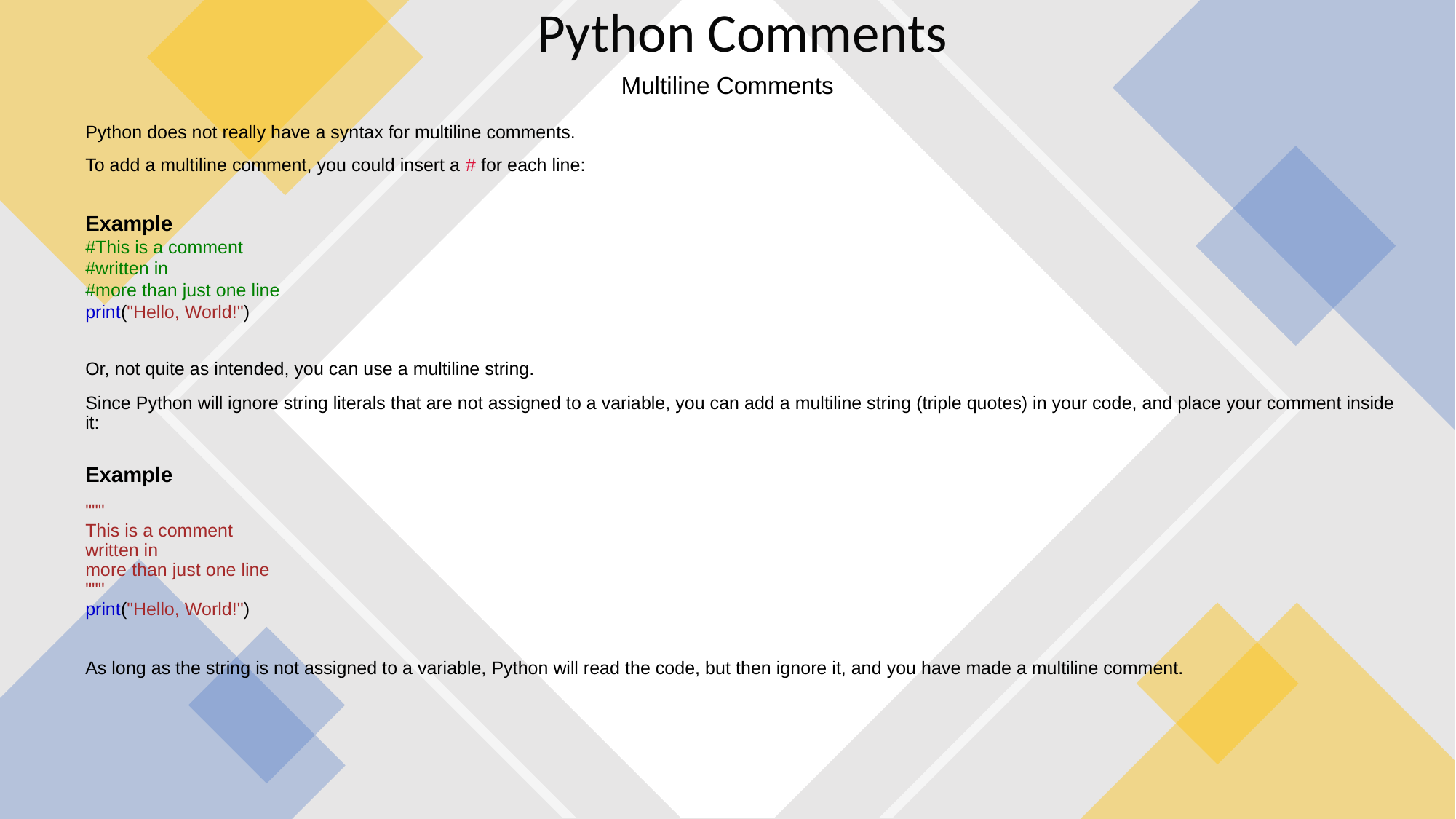

# Python Comments

Multiline Comments

Python does not really have a syntax for multiline comments.
To add a multiline comment, you could insert a # for each line:

Example
#This is a comment
#written in
#more than just one line
print("Hello, World!")

Or, not quite as intended, you can use a multiline string.
Since Python will ignore string literals that are not assigned to a variable, you can add a multiline string (triple quotes) in your code, and place your comment inside it:
Example
"""
This is a comment
written in
more than just one line
"""
print("Hello, World!")

As long as the string is not assigned to a variable, Python will read the code, but then ignore it, and you have made a multiline comment.